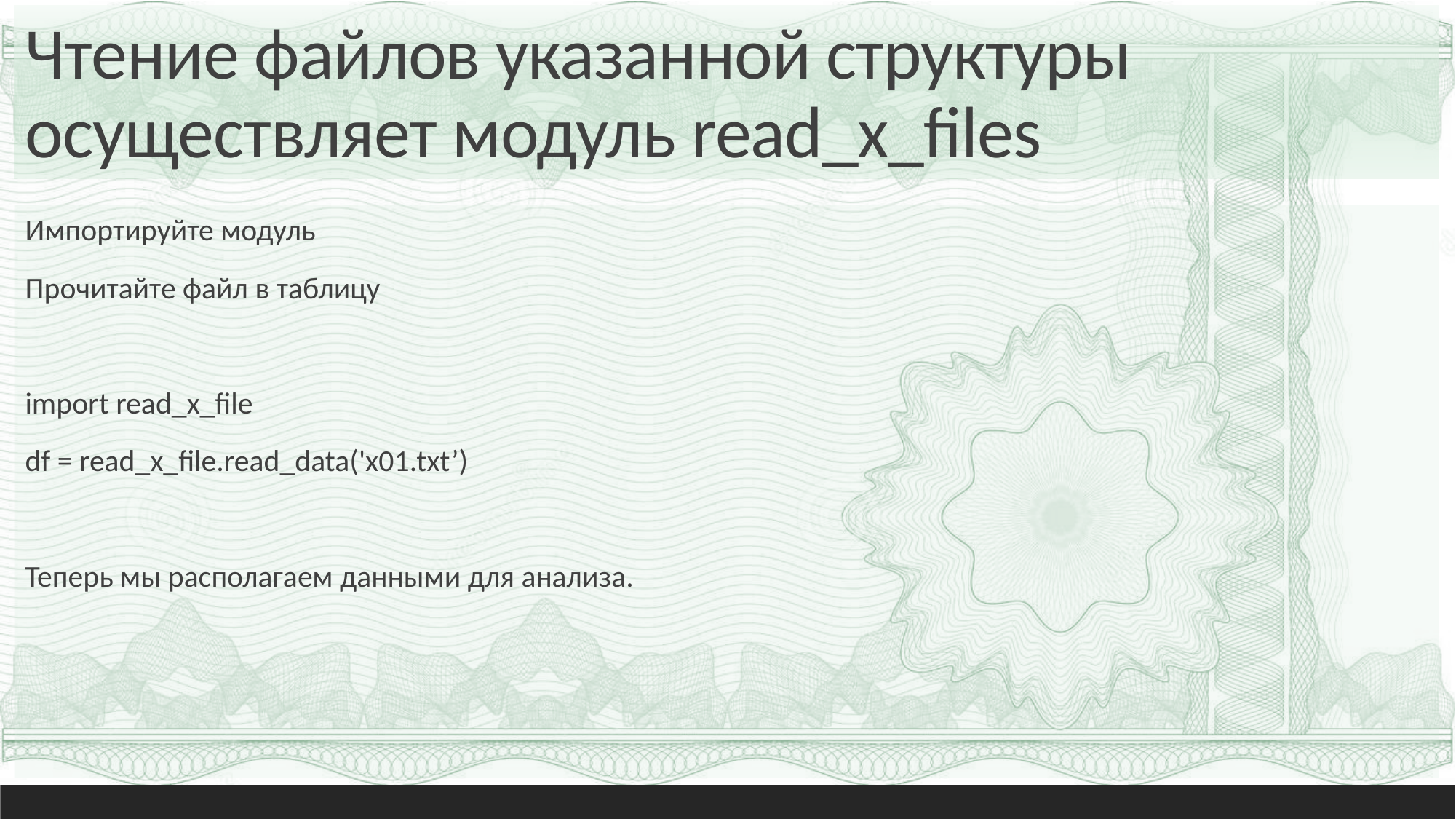

# Чтение файлов указанной структуры осуществляет модуль read_x_files
Импортируйте модуль
Прочитайте файл в таблицу

import read_x_file
df = read_x_file.read_data('x01.txt’)

Теперь мы располагаем данными для анализа.